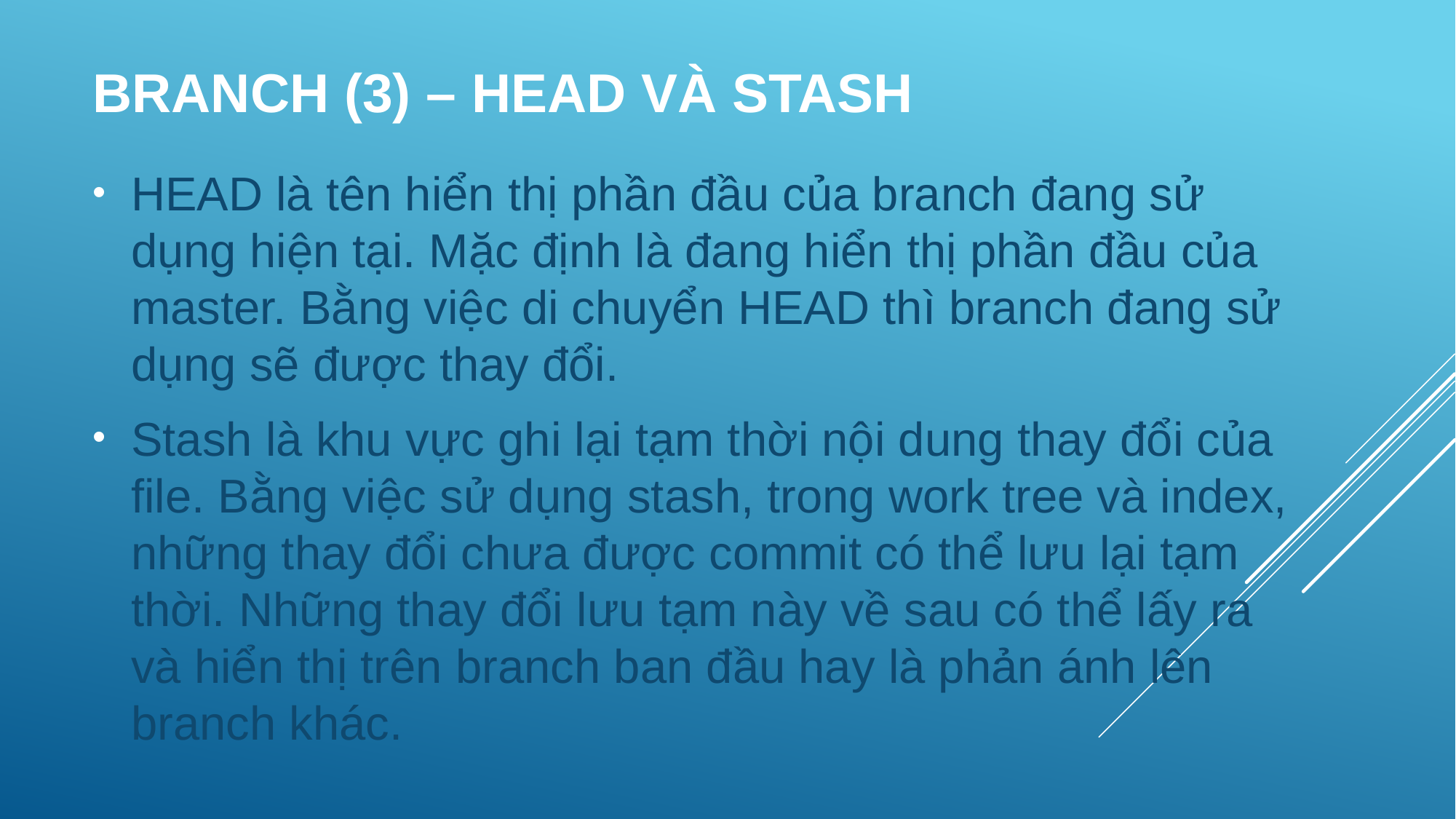

# Branch (3) – HEAD và Stash
HEAD là tên hiển thị phần đầu của branch đang sử dụng hiện tại. Mặc định là đang hiển thị phần đầu của master. Bằng việc di chuyển HEAD thì branch đang sử dụng sẽ được thay đổi.
Stash là khu vực ghi lại tạm thời nội dung thay đổi của file. Bằng việc sử dụng stash, trong work tree và index, những thay đổi chưa được commit có thể lưu lại tạm thời. Những thay đổi lưu tạm này về sau có thể lấy ra và hiển thị trên branch ban đầu hay là phản ánh lên branch khác.